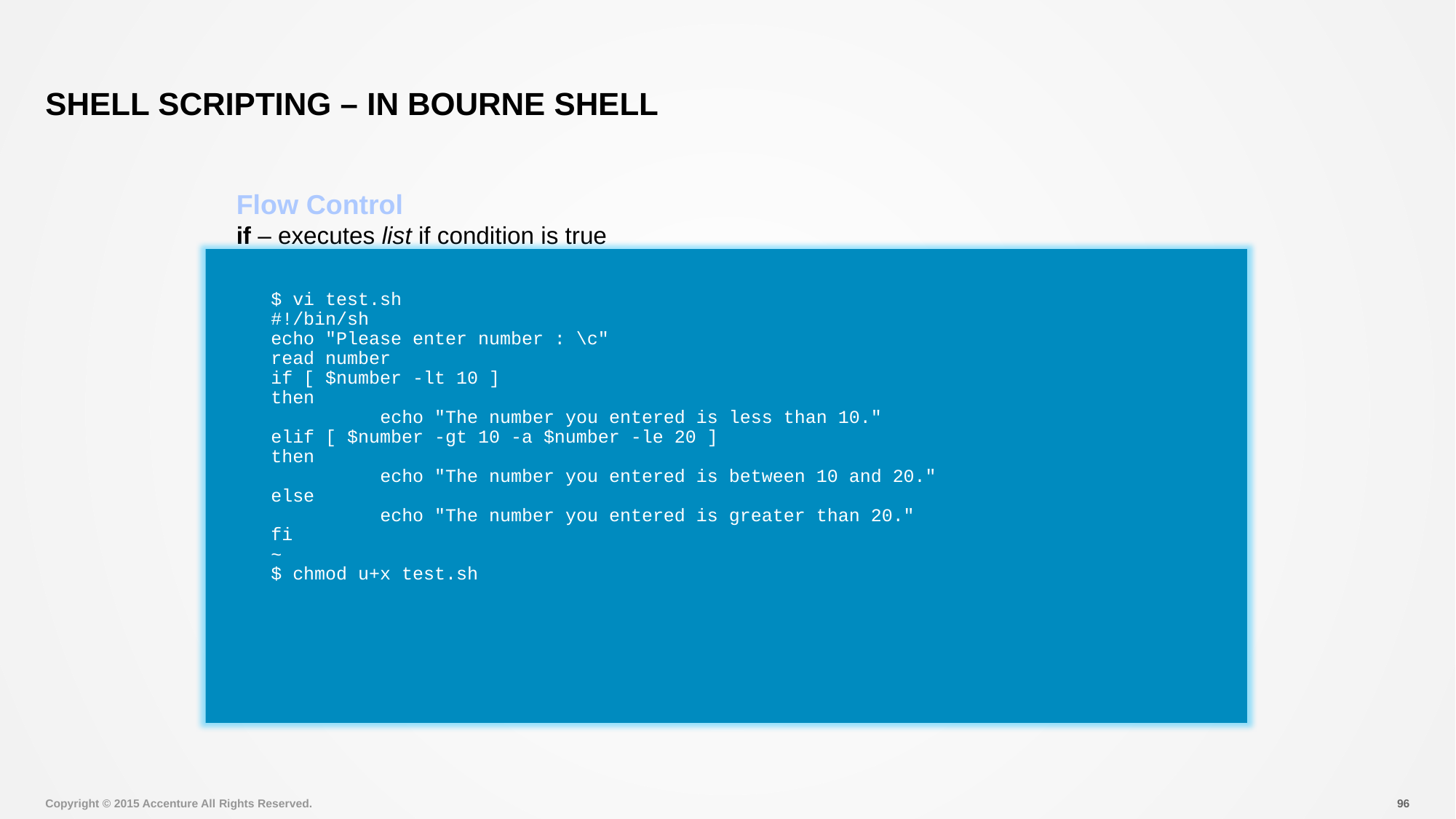

# Shell Scripting – In Bourne Shell

Flow Control
if – executes list if condition is true

$ vi test.sh
#!/bin/sh
echo "Please enter number : \c"
read number
if [ $number -lt 10 ]
then
	echo "The number you entered is less than 10."
elif [ $number -gt 10 -a $number -le 20 ]
then
	echo "The number you entered is between 10 and 20."
else
	echo "The number you entered is greater than 20."
fi
~
$ chmod u+x test.sh

Copyright © 2015 Accenture All Rights Reserved.
96